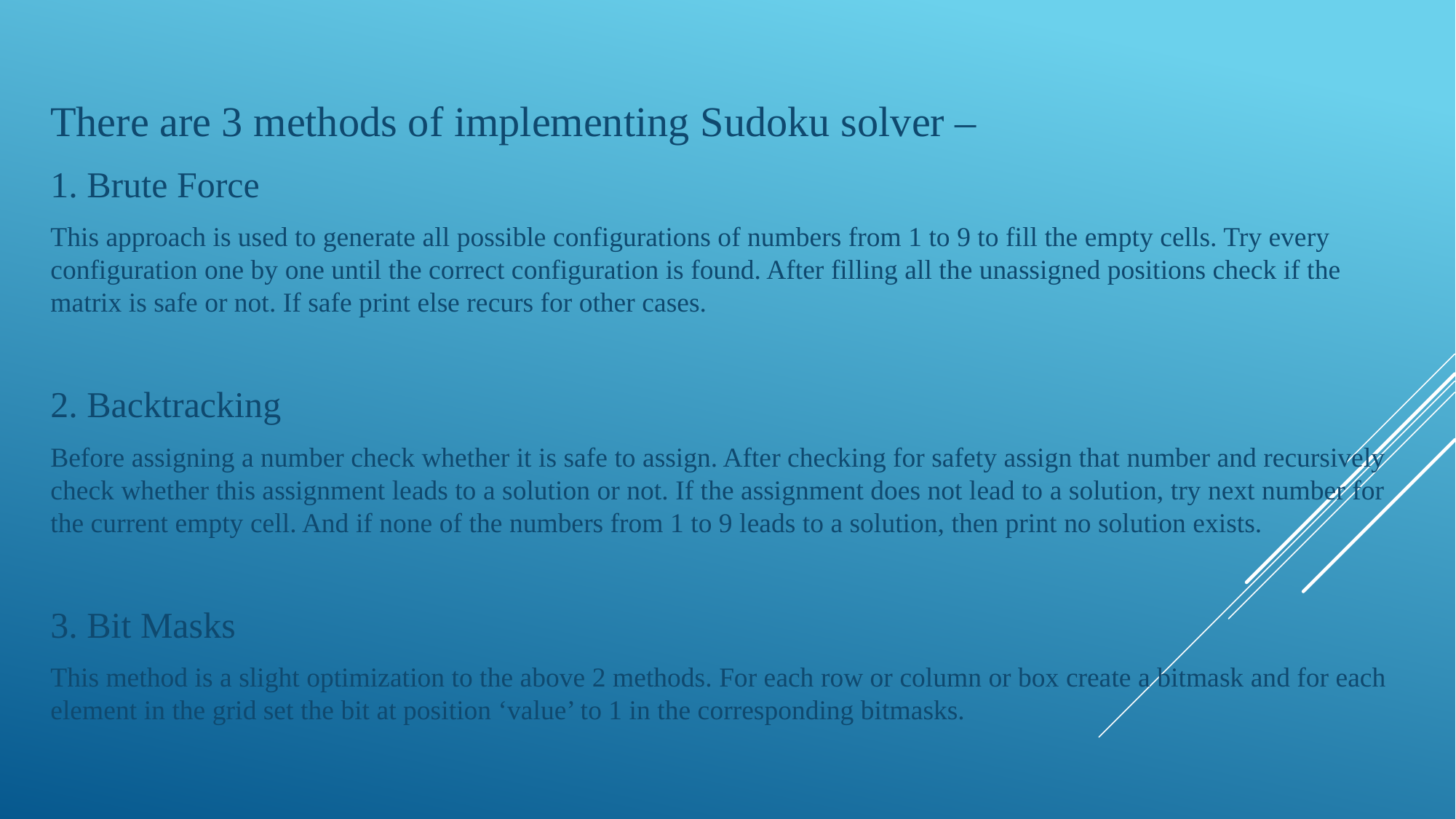

There are 3 methods of implementing Sudoku solver –
1. Brute Force
This approach is used to generate all possible configurations of numbers from 1 to 9 to fill the empty cells. Try every configuration one by one until the correct configuration is found. After filling all the unassigned positions check if the matrix is safe or not. If safe print else recurs for other cases.

2. Backtracking
Before assigning a number check whether it is safe to assign. After checking for safety assign that number and recursively check whether this assignment leads to a solution or not. If the assignment does not lead to a solution, try next number for the current empty cell. And if none of the numbers from 1 to 9 leads to a solution, then print no solution exists.

3. Bit Masks
This method is a slight optimization to the above 2 methods. For each row or column or box create a bitmask and for each element in the grid set the bit at position ‘value’ to 1 in the corresponding bitmasks.